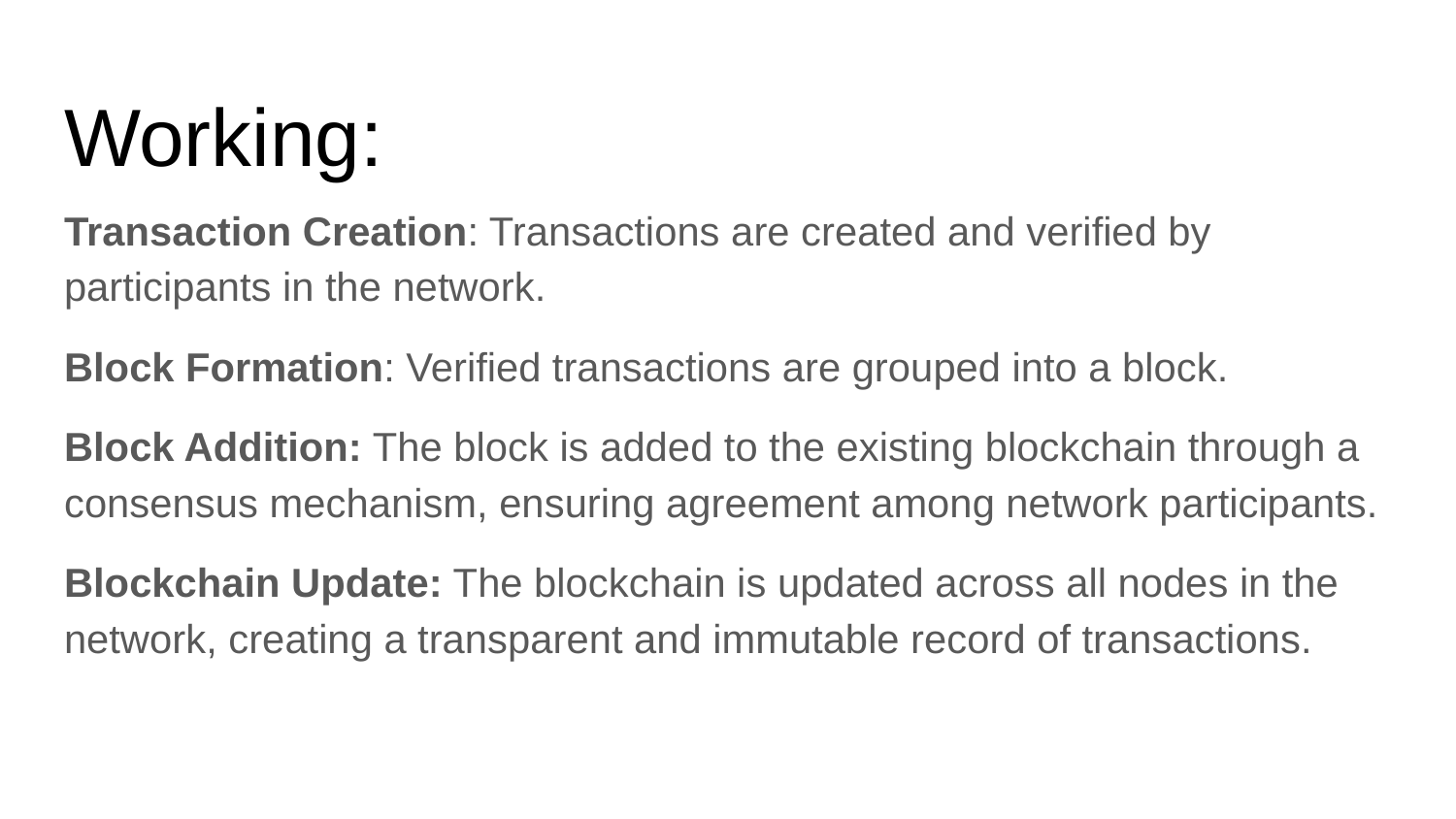

# Working:
Transaction Creation: Transactions are created and verified by participants in the network.
Block Formation: Verified transactions are grouped into a block.
Block Addition: The block is added to the existing blockchain through a consensus mechanism, ensuring agreement among network participants.
Blockchain Update: The blockchain is updated across all nodes in the network, creating a transparent and immutable record of transactions.